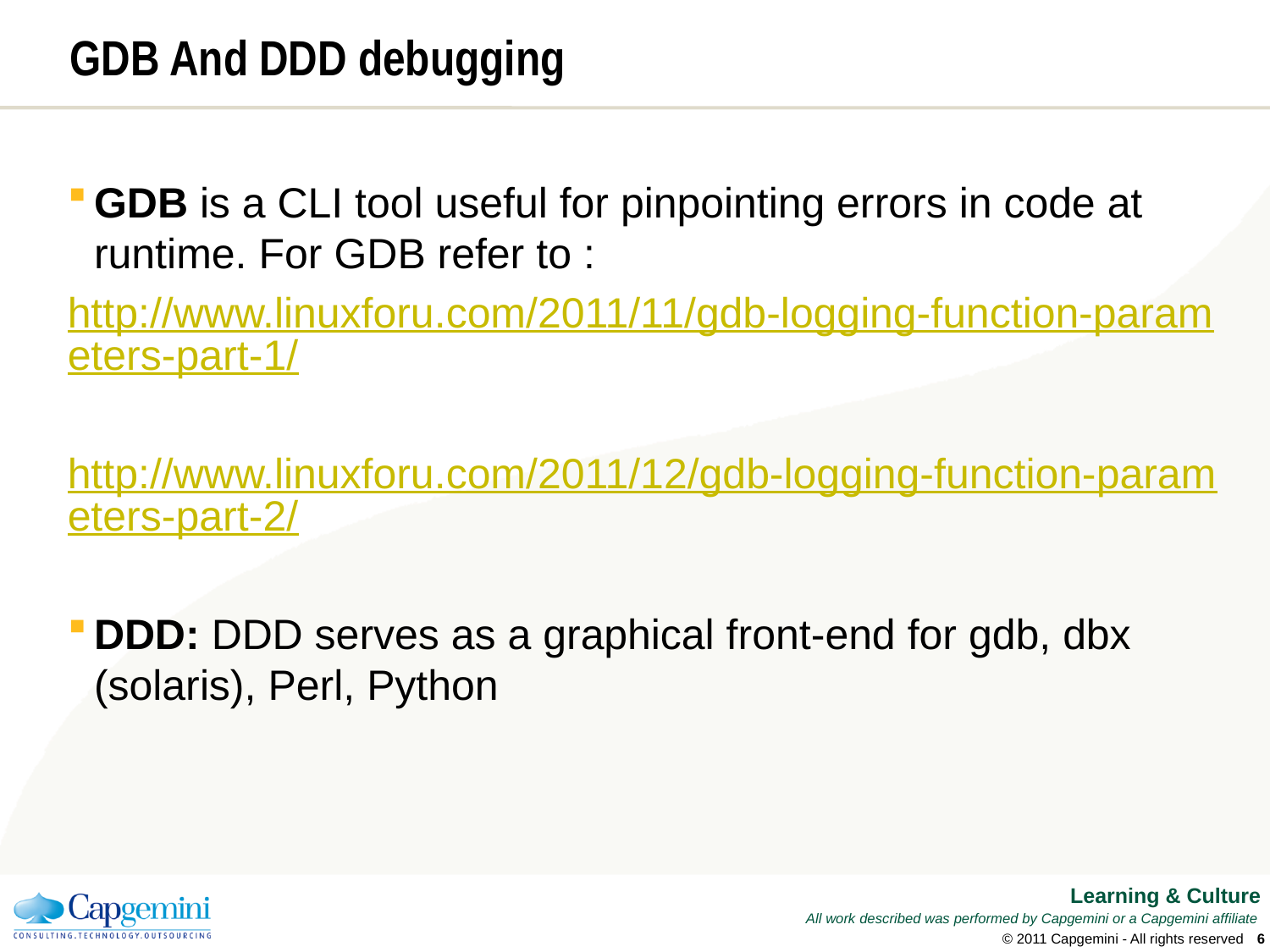

# GDB And DDD debugging
GDB is a CLI tool useful for pinpointing errors in code at runtime. For GDB refer to :
http://www.linuxforu.com/2011/11/gdb-logging-function-parameters-part-1/

http://www.linuxforu.com/2011/12/gdb-logging-function-parameters-part-2/

DDD: DDD serves as a graphical front-end for gdb, dbx (solaris), Perl, Python
© 2011 Capgemini - All rights reserved
6